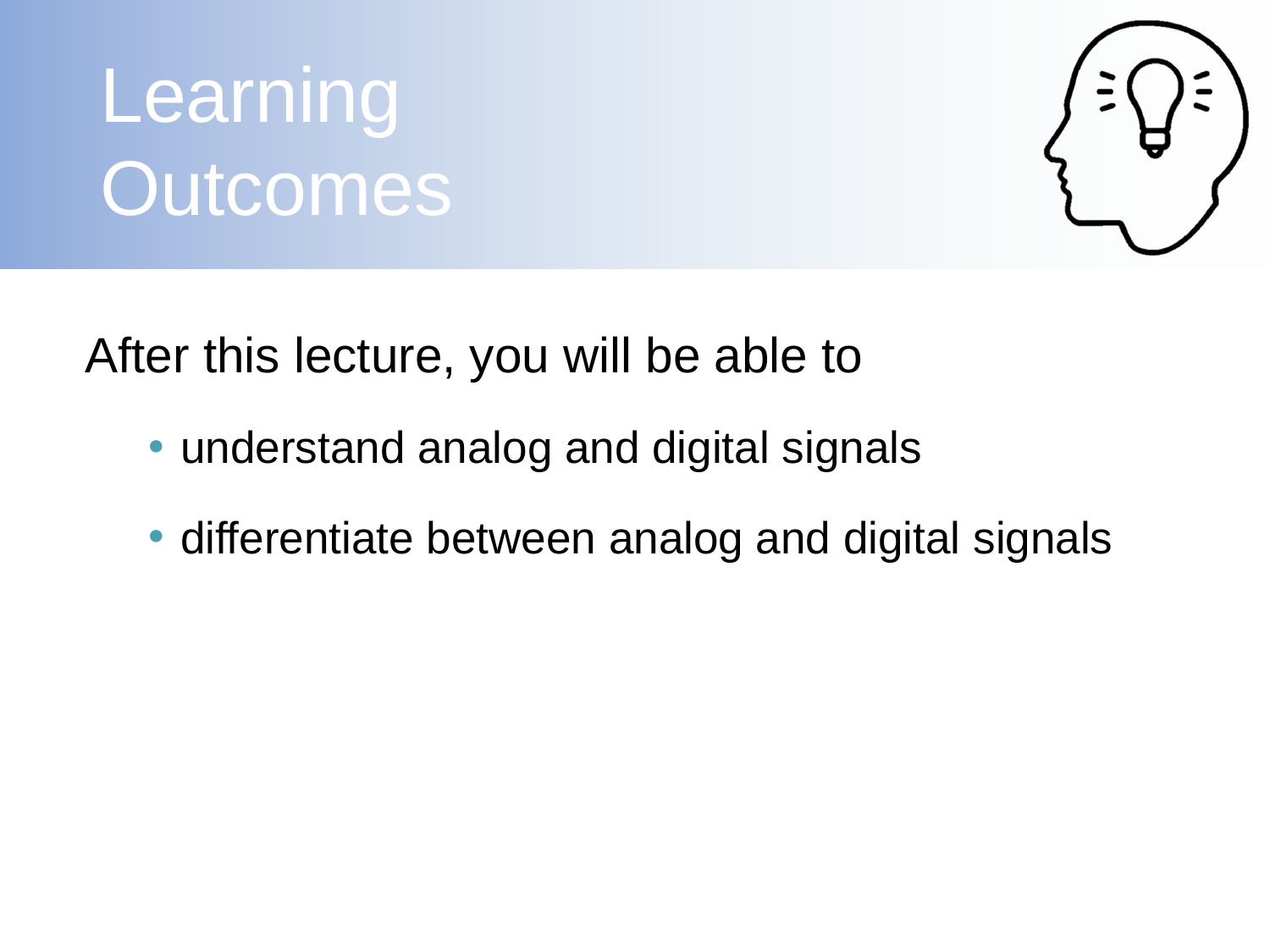

After this lecture, you will be able to
understand analog and digital signals
differentiate between analog and digital signals